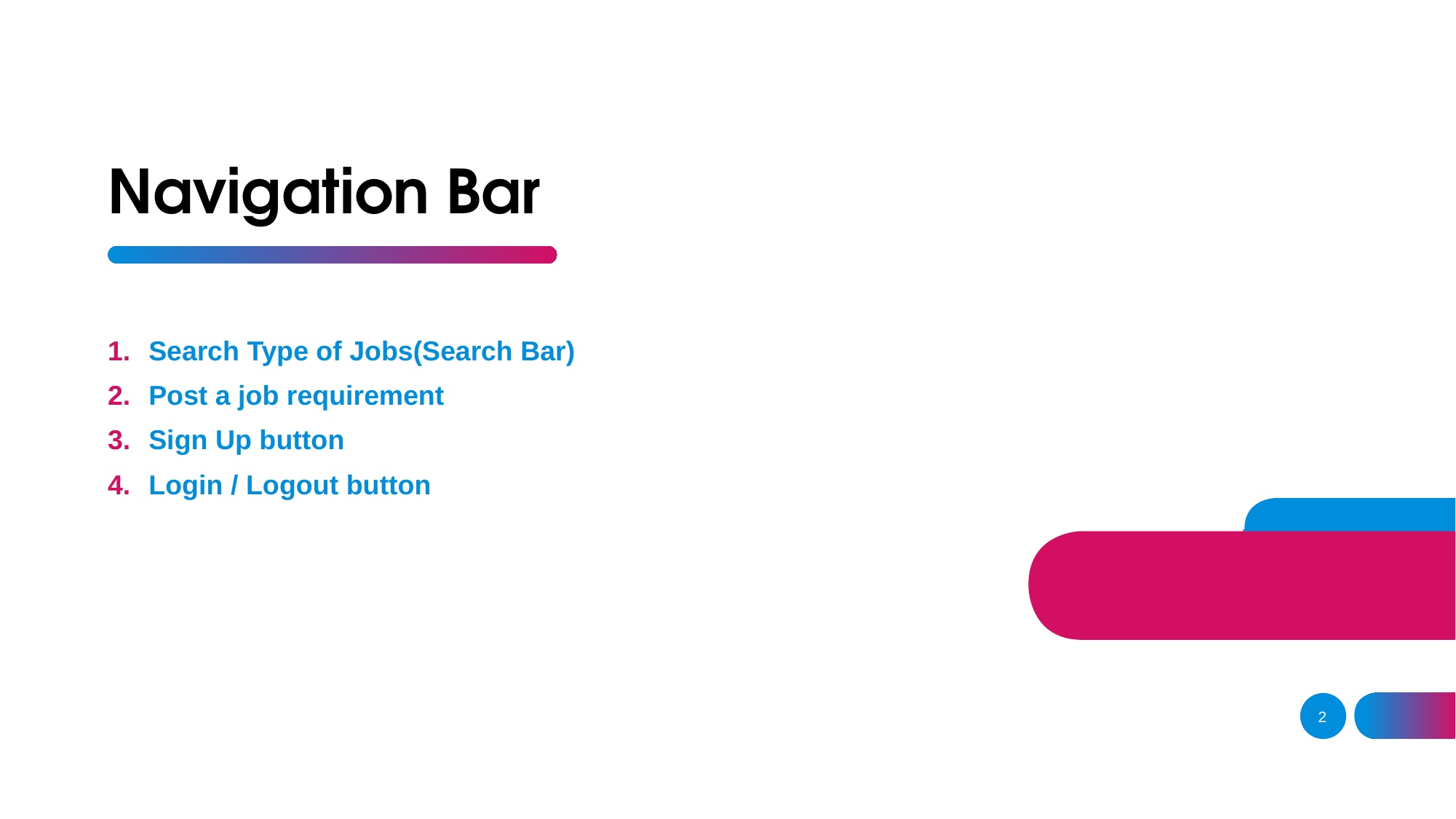

# Navigation Bar

Search Type of Jobs(Search Bar)
Post a job requirement
Sign Up button
Login / Logout button

2